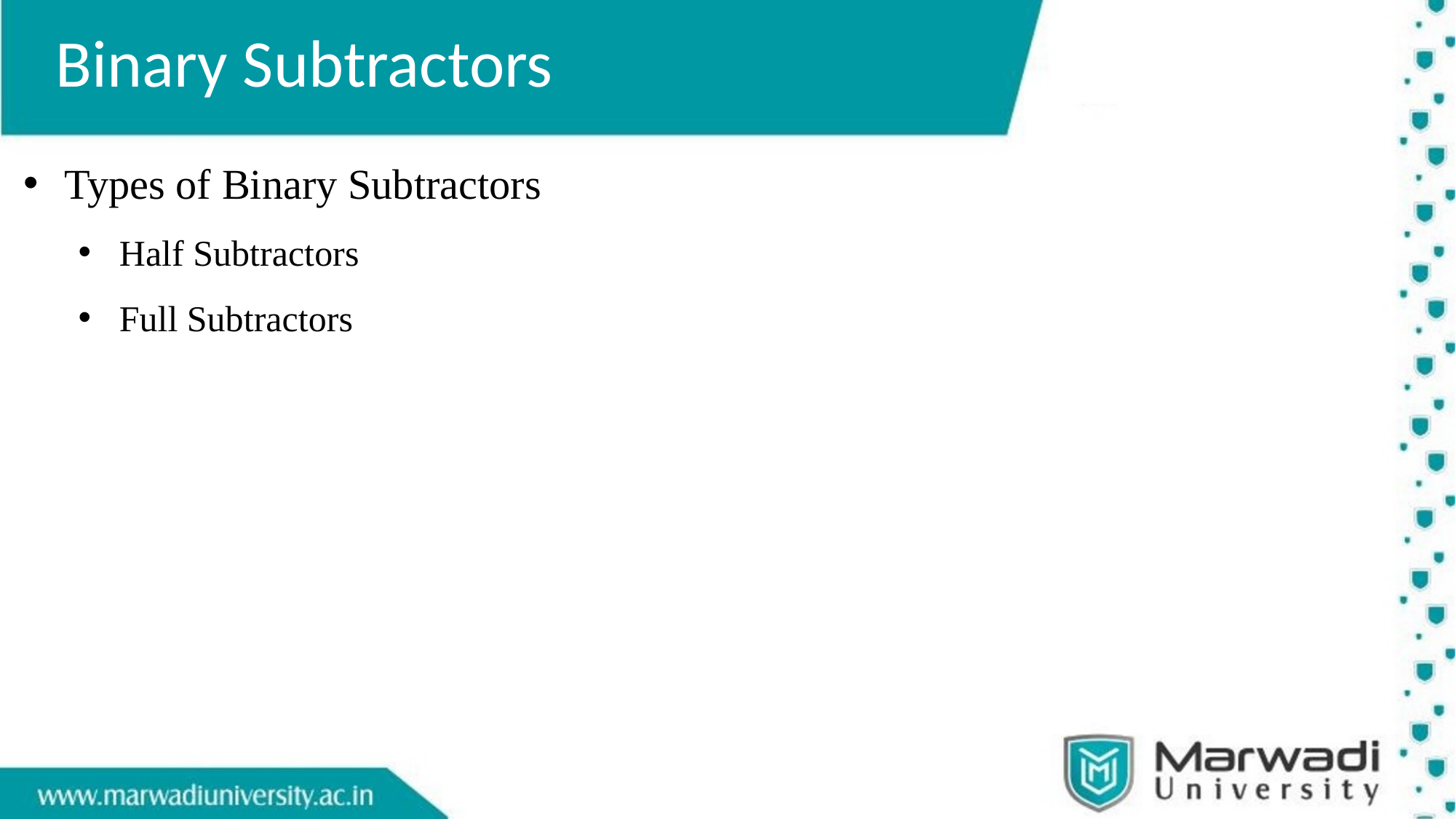

# Binary Subtractors
Types of Binary Subtractors
Half Subtractors
Full Subtractors